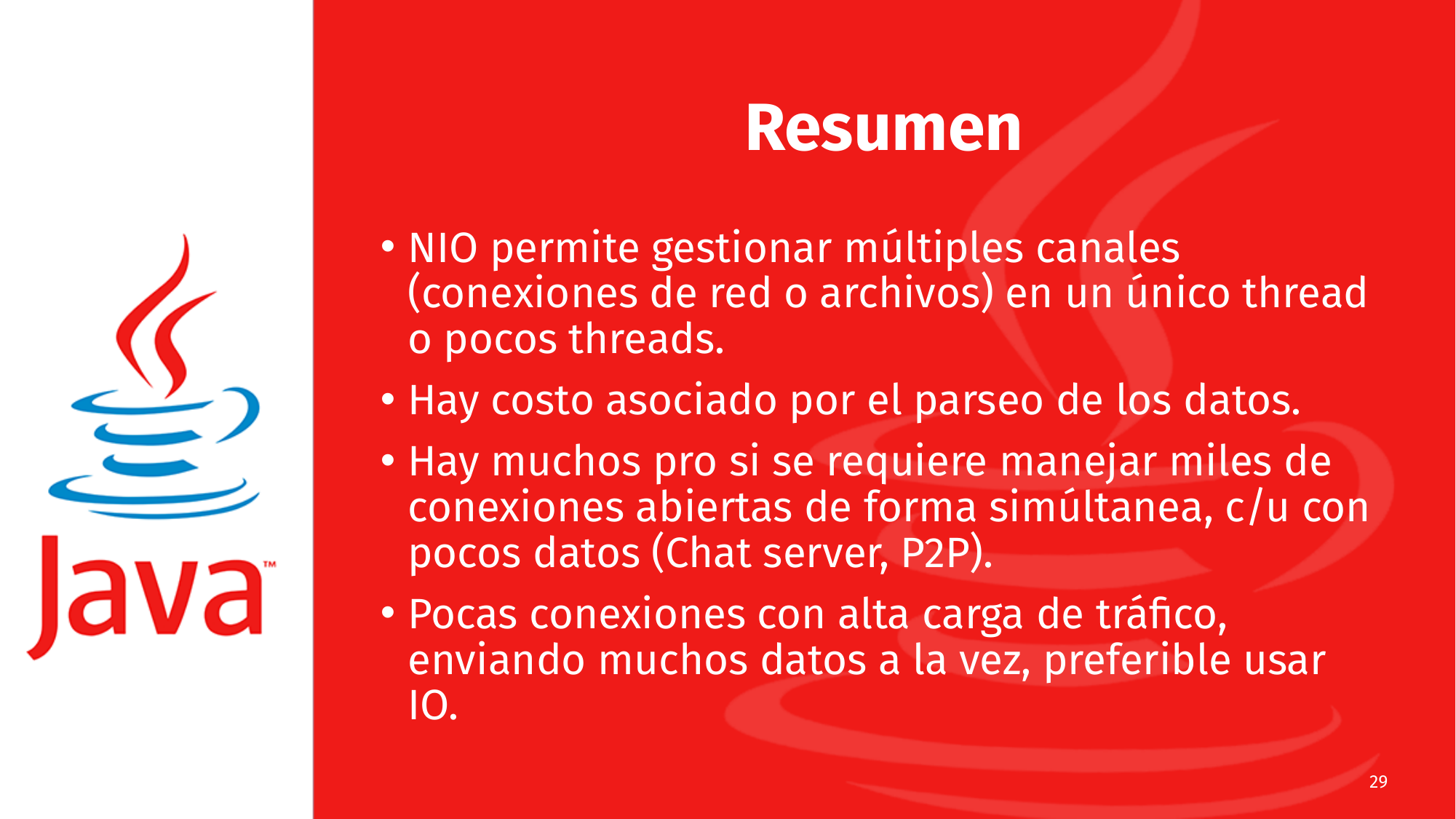

# Resumen
NIO permite gestionar múltiples canales (conexiones de red o archivos) en un único thread o pocos threads.
Hay costo asociado por el parseo de los datos.
Hay muchos pro si se requiere manejar miles de conexiones abiertas de forma simúltanea, c/u con pocos datos (Chat server, P2P).
Pocas conexiones con alta carga de tráfico, enviando muchos datos a la vez, preferible usar IO.
29